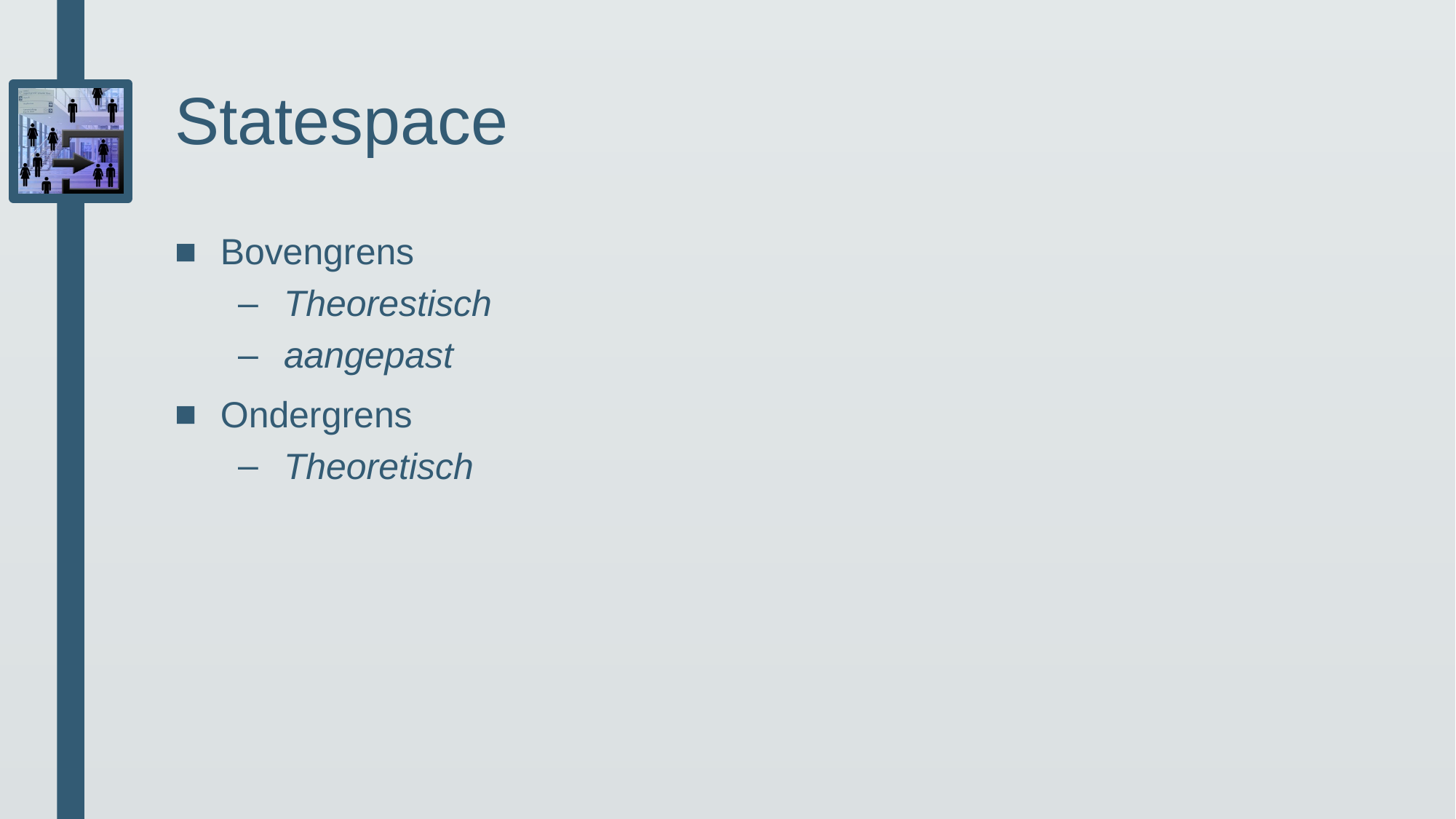

# Statespace
Bovengrens
Theorestisch
aangepast
Ondergrens
Theoretisch